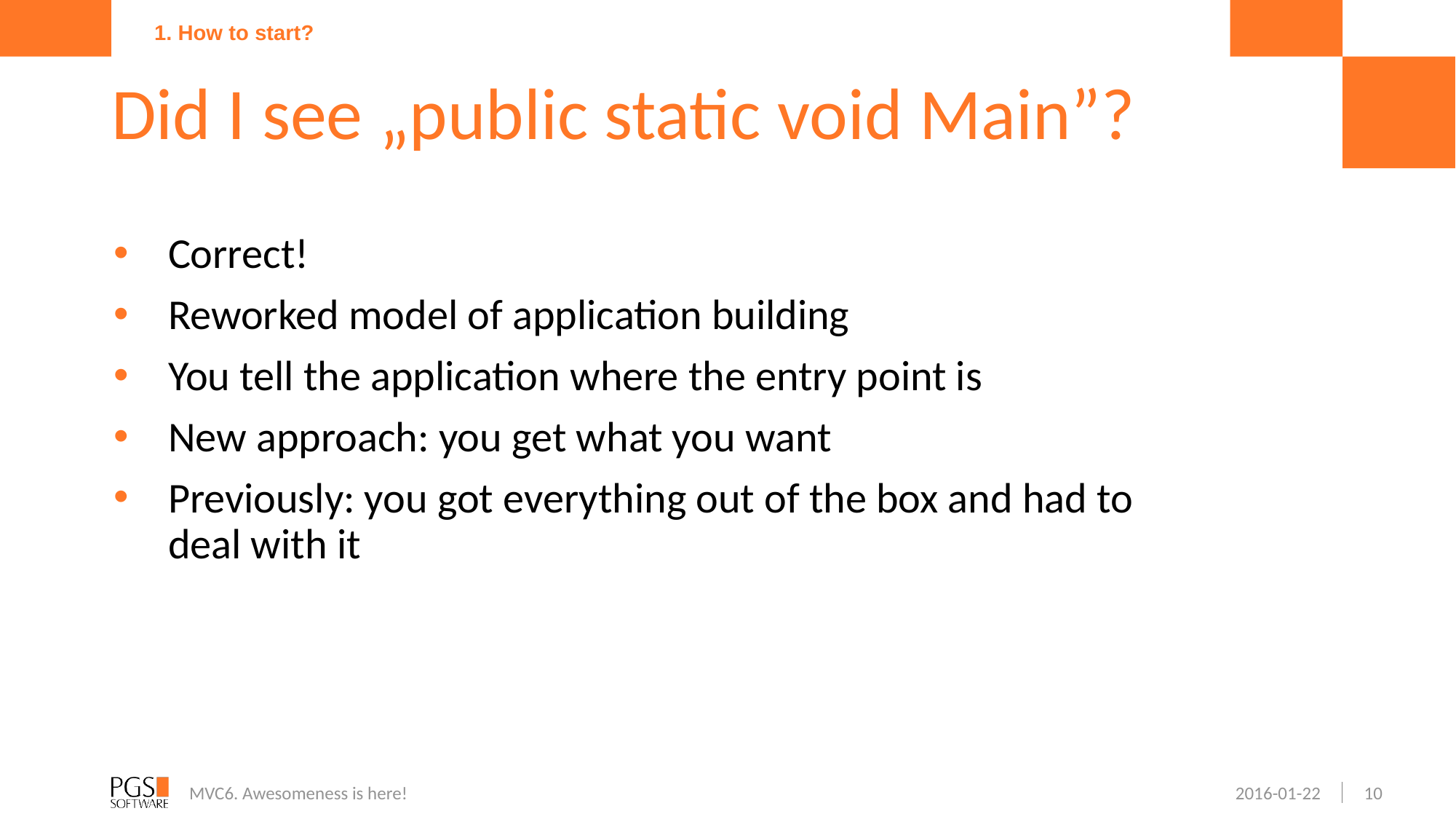

1. How to start?
# Did I see „public static void Main”?
Correct!
Reworked model of application building
You tell the application where the entry point is
New approach: you get what you want
Previously: you got everything out of the box and had to deal with it

MVC6. Awesomeness is here!
2016-01-22
10